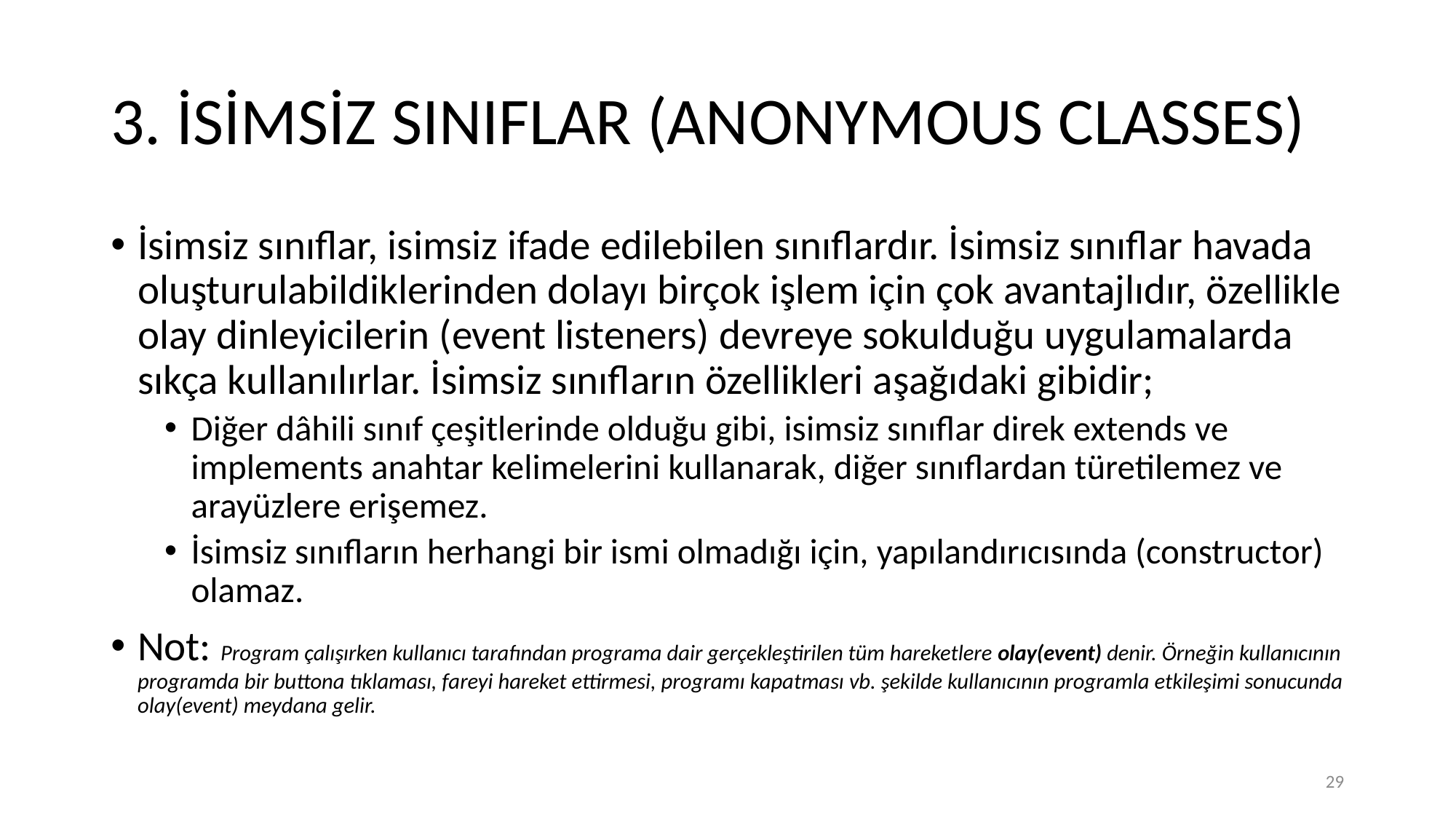

# 3. İSİMSİZ SINIFLAR (ANONYMOUS CLASSES)
İsimsiz sınıflar, isimsiz ifade edilebilen sınıflardır. İsimsiz sınıflar havada oluşturulabildiklerinden dolayı birçok işlem için çok avantajlıdır, özellikle olay dinleyicilerin (event listeners) devreye sokulduğu uygulamalarda sıkça kullanılırlar. İsimsiz sınıfların özellikleri aşağıdaki gibidir;
Diğer dâhili sınıf çeşitlerinde olduğu gibi, isimsiz sınıflar direk extends ve implements anahtar kelimelerini kullanarak, diğer sınıflardan türetilemez ve arayüzlere erişemez.
İsimsiz sınıfların herhangi bir ismi olmadığı için, yapılandırıcısında (constructor) olamaz.
Not: Program çalışırken kullanıcı tarafından programa dair gerçekleştirilen tüm hareketlere olay(event) denir. Örneğin kullanıcının programda bir buttona tıklaması, fareyi hareket ettirmesi, programı kapatması vb. şekilde kullanıcının programla etkileşimi sonucunda olay(event) meydana gelir.
29